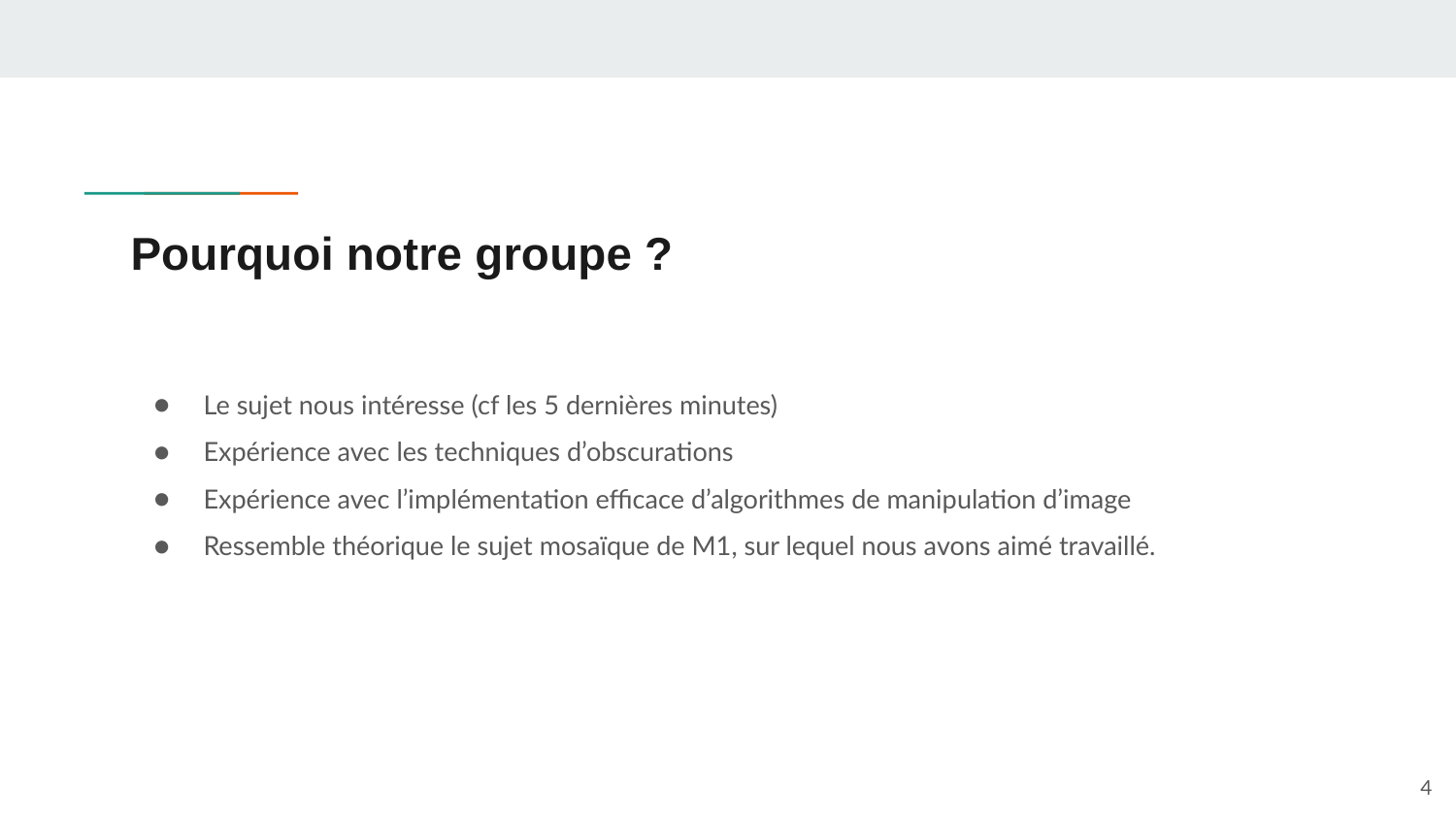

# Pourquoi notre groupe ?
Le sujet nous intéresse (cf les 5 dernières minutes)
Expérience avec les techniques d’obscurations
Expérience avec l’implémentation efficace d’algorithmes de manipulation d’image
Ressemble théorique le sujet mosaïque de M1, sur lequel nous avons aimé travaillé.
4